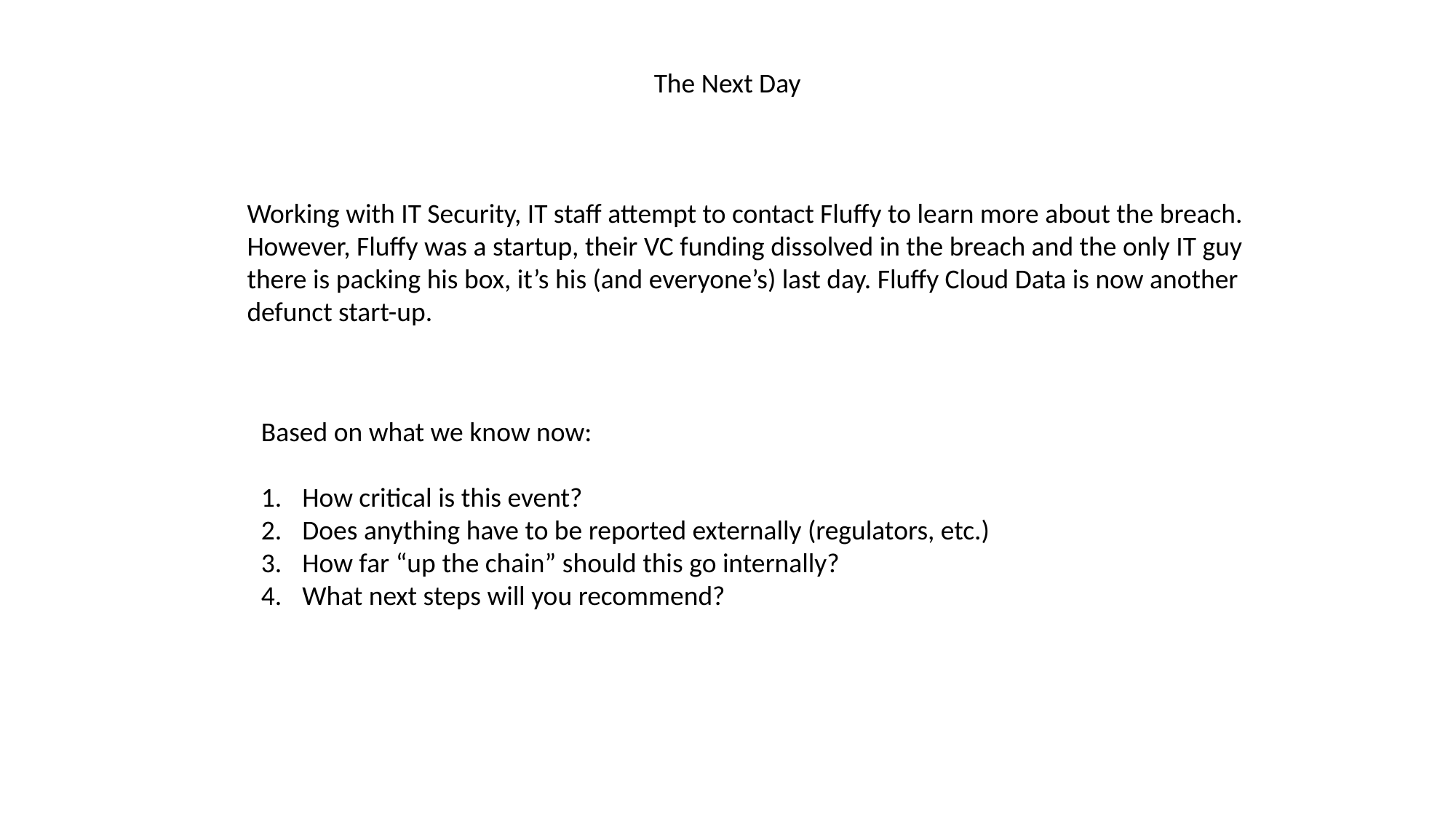

The Next Day
Working with IT Security, IT staff attempt to contact Fluffy to learn more about the breach.
However, Fluffy was a startup, their VC funding dissolved in the breach and the only IT guy there is packing his box, it’s his (and everyone’s) last day. Fluffy Cloud Data is now another defunct start-up.

Based on what we know now:

How critical is this event?
Does anything have to be reported externally (regulators, etc.)
How far “up the chain” should this go internally?
What next steps will you recommend?